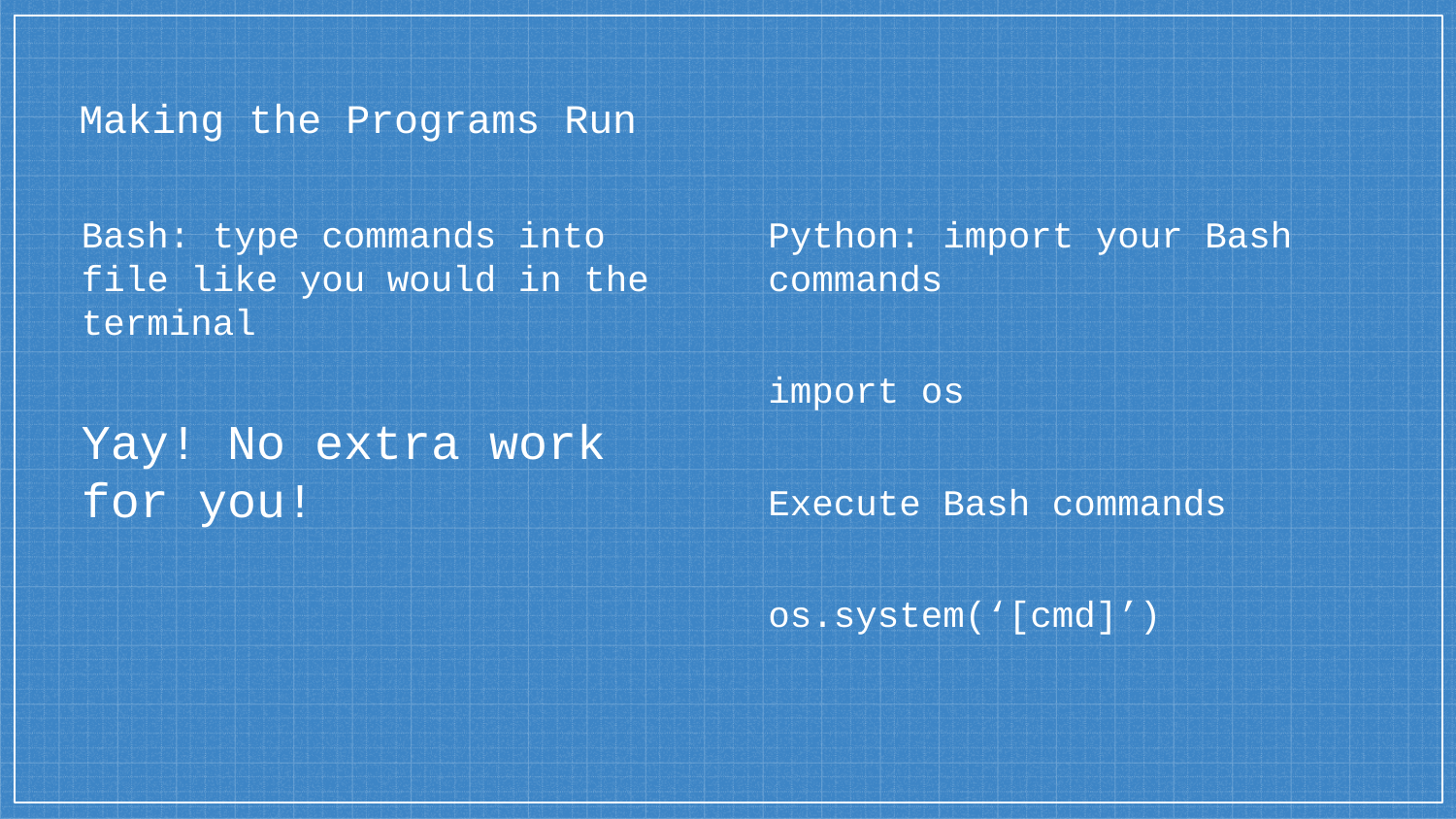

# Making the Programs Run
Bash: type commands into file like you would in the terminal

Yay! No extra work for you!
Python: import your Bash commands

import os

Execute Bash commands

os.system(‘[cmd]’)